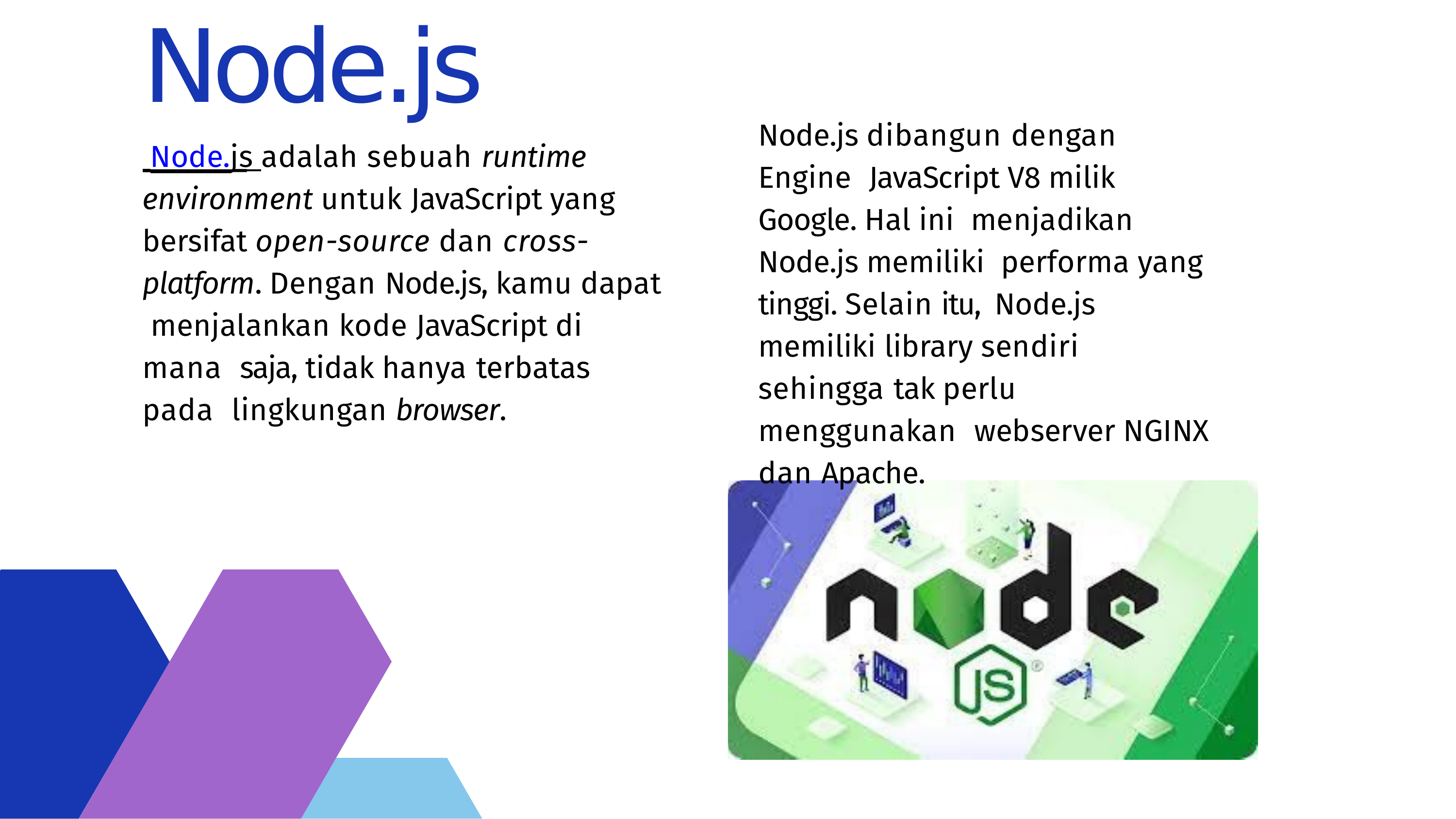

# Node.js
Node.js dibangun dengan Engine  JavaScript V8 milik Google. Hal ini  menjadikan Node.js memiliki  performa yang tinggi. Selain itu,  Node.js memiliki library sendiri  sehingga tak perlu menggunakan  webserver NGINX dan Apache.
 Node.js adalah sebuah runtime  environment untuk JavaScript yang  bersifat open-source dan cross-  platform. Dengan Node.js, kamu dapat  menjalankan kode JavaScript di mana  saja, tidak hanya terbatas pada  lingkungan browser.